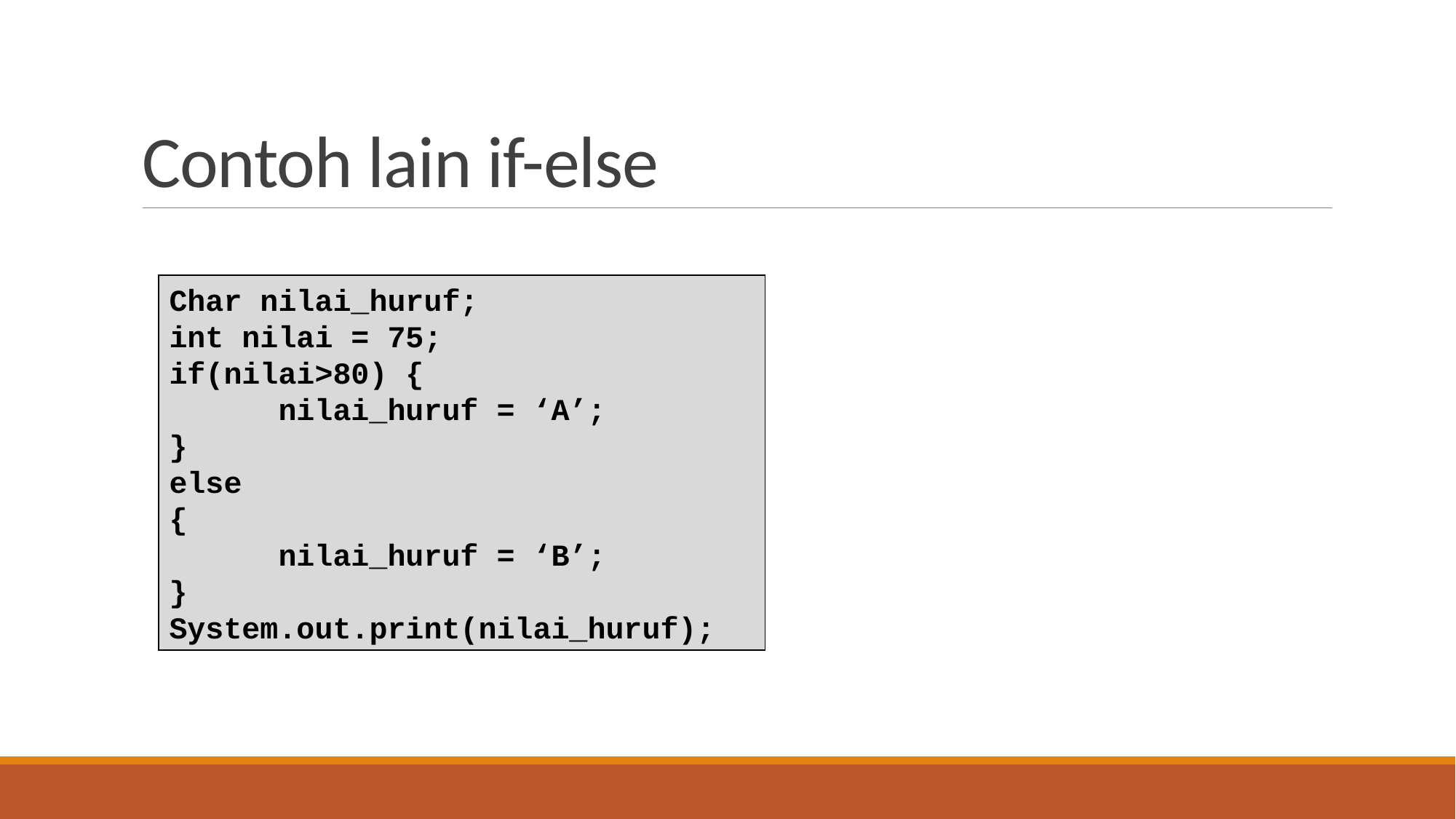

# Contoh lain if-else
Char nilai_huruf;
int nilai = 75;
if(nilai>80) {
	nilai_huruf = ‘A’;
}
else
{
	nilai_huruf = ‘B’;
}
System.out.print(nilai_huruf);